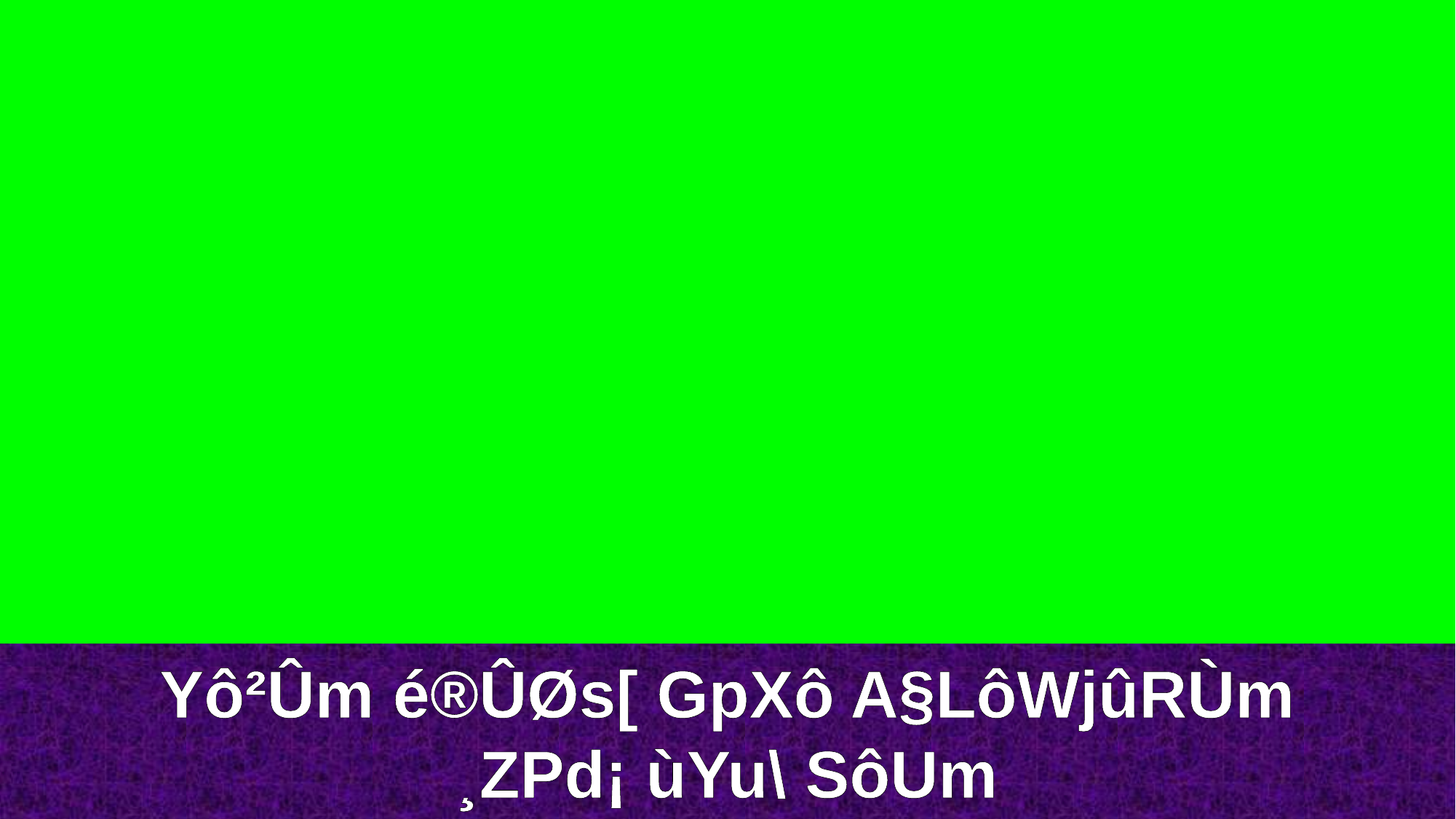

Yô²Ûm é®ÛØs[ GpXô A§LôWjûRÙm
¸ZPd¡ ùYu\ SôUm